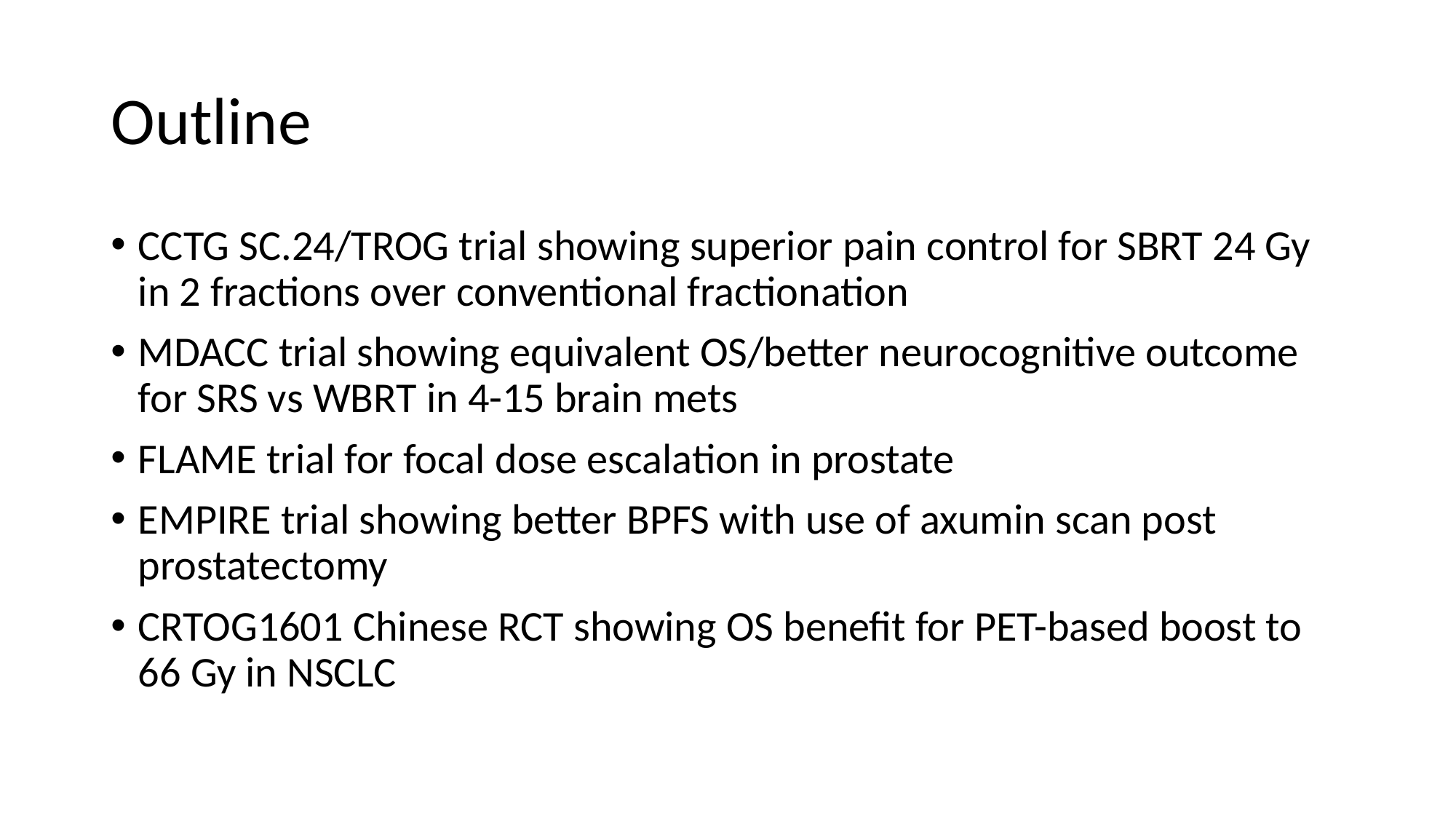

# Outline
CCTG SC.24/TROG trial showing superior pain control for SBRT 24 Gy in 2 fractions over conventional fractionation
MDACC trial showing equivalent OS/better neurocognitive outcome for SRS vs WBRT in 4-15 brain mets
FLAME trial for focal dose escalation in prostate
EMPIRE trial showing better BPFS with use of axumin scan post prostatectomy
CRTOG1601 Chinese RCT showing OS benefit for PET-based boost to 66 Gy in NSCLC